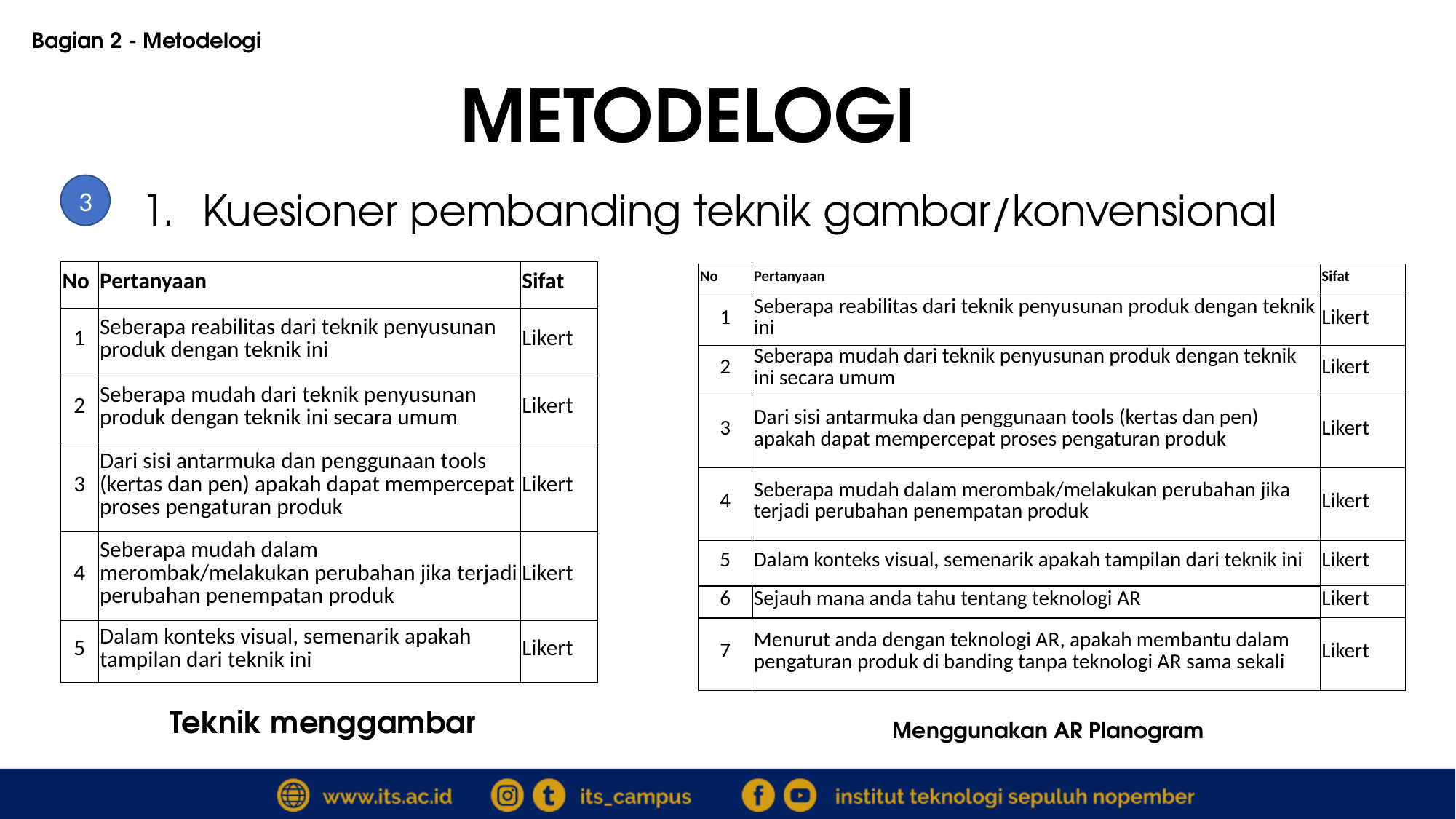

Bagian 2 - Metodelogi
METODELOGI
3
Kuesioner pembanding teknik gambar/konvensional
| No | Pertanyaan | Sifat |
| --- | --- | --- |
| 1 | Seberapa reabilitas dari teknik penyusunan produk dengan teknik ini | Likert |
| 2 | Seberapa mudah dari teknik penyusunan produk dengan teknik ini secara umum | Likert |
| 3 | Dari sisi antarmuka dan penggunaan tools (kertas dan pen) apakah dapat mempercepat proses pengaturan produk | Likert |
| 4 | Seberapa mudah dalam merombak/melakukan perubahan jika terjadi perubahan penempatan produk | Likert |
| 5 | Dalam konteks visual, semenarik apakah tampilan dari teknik ini | Likert |
| No | Pertanyaan | Sifat |
| --- | --- | --- |
| 1 | Seberapa reabilitas dari teknik penyusunan produk dengan teknik ini | Likert |
| 2 | Seberapa mudah dari teknik penyusunan produk dengan teknik ini secara umum | Likert |
| 3 | Dari sisi antarmuka dan penggunaan tools (kertas dan pen) apakah dapat mempercepat proses pengaturan produk | Likert |
| 4 | Seberapa mudah dalam merombak/melakukan perubahan jika terjadi perubahan penempatan produk | Likert |
| 5 | Dalam konteks visual, semenarik apakah tampilan dari teknik ini | Likert |
| 6 | Sejauh mana anda tahu tentang teknologi AR | Likert |
| 7 | Menurut anda dengan teknologi AR, apakah membantu dalam pengaturan produk di banding tanpa teknologi AR sama sekali | Likert |
Teknik menggambar
Menggunakan AR Planogram
9